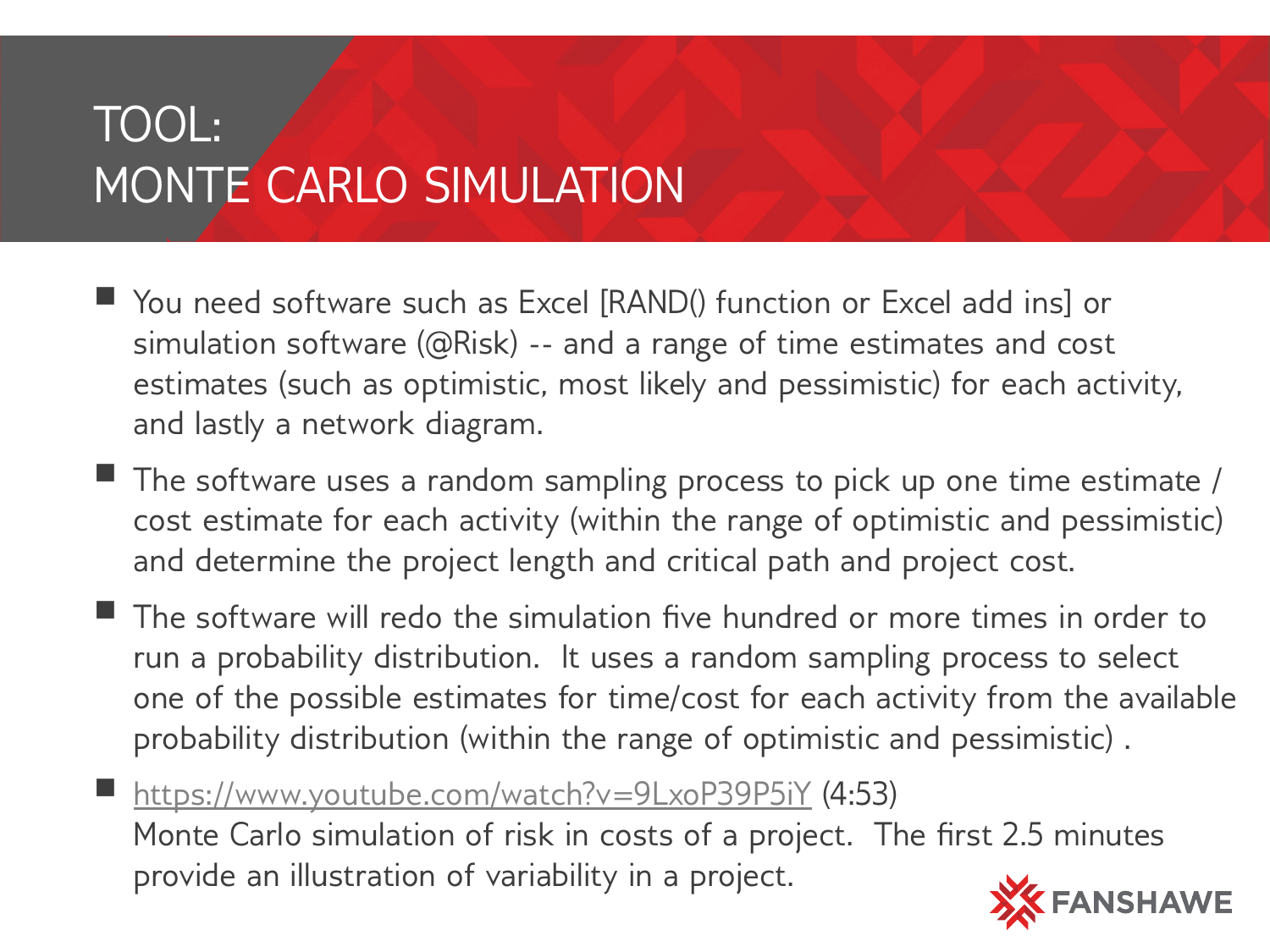

# Tool: monte carlo simulation
You need software such as Excel [RAND() function or Excel add ins] or simulation software (@Risk) -- and a range of time estimates and cost estimates (such as optimistic, most likely and pessimistic) for each activity, and lastly a network diagram.
The software uses a random sampling process to pick up one time estimate / cost estimate for each activity (within the range of optimistic and pessimistic) and determine the project length and critical path and project cost.
The software will redo the simulation five hundred or more times in order to run a probability distribution.  It uses a random sampling process to select one of the possible estimates for time/cost for each activity from the available probability distribution (within the range of optimistic and pessimistic) .
https://www.youtube.com/watch?v=9LxoP39P5iY (4:53)
Monte Carlo simulation of risk in costs of a project.  The first 2.5 minutes provide an illustration of variability in a project.